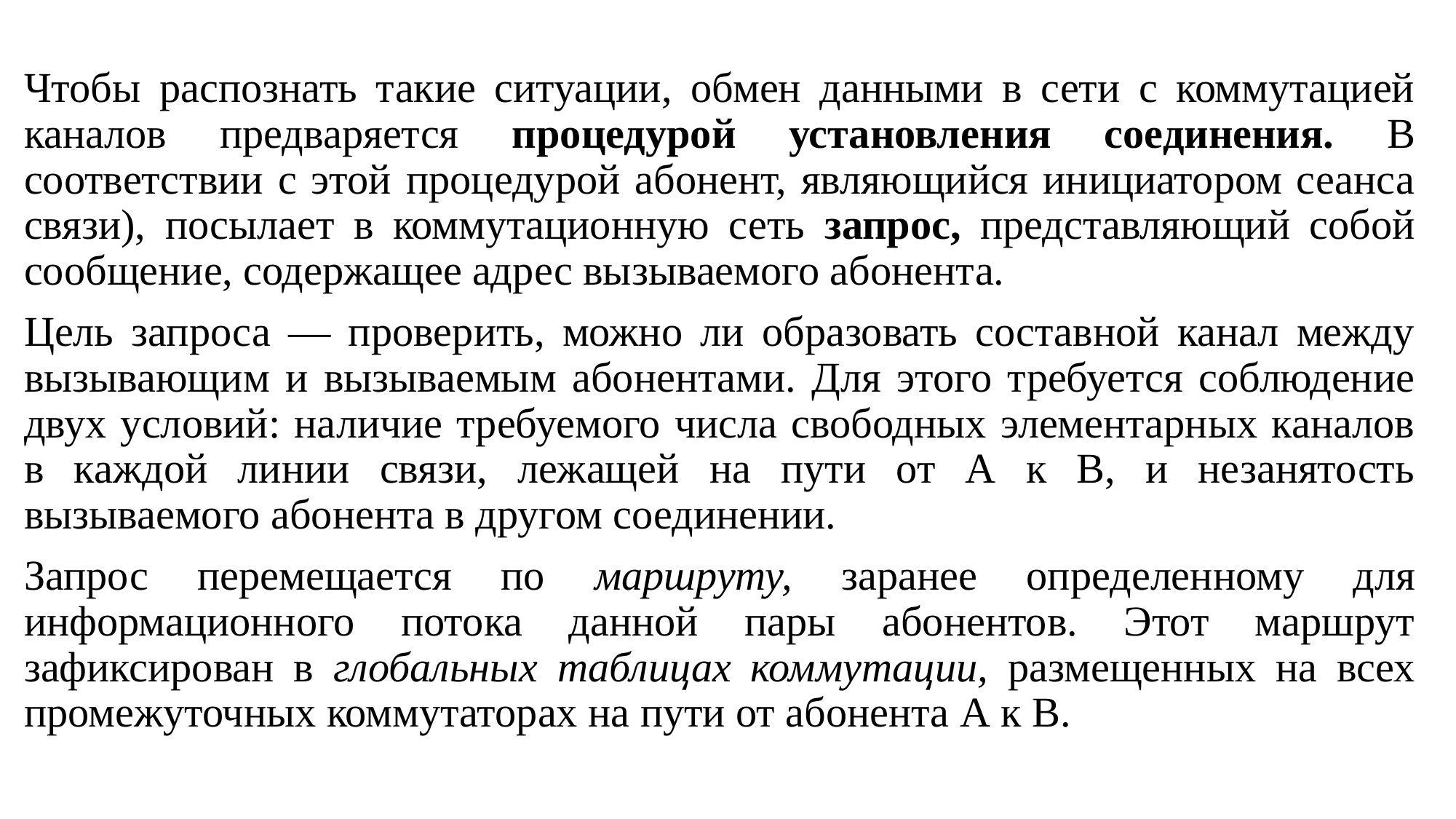

Чтобы распознать такие ситуации, обмен данными в сети с коммутацией каналов предваряется процедурой установления соединения. В соответствии с этой процедурой абонент, являющийся инициатором сеанса связи), посылает в коммутационную сеть запрос, представляющий собой сообщение, содержащее адрес вызываемого абонента.
Цель запроса — проверить, можно ли образовать составной канал между вызывающим и вызываемым абонентами. Для этого требуется соблюдение двух условий: наличие требуемого числа свободных элементарных каналов в каждой линии связи, лежащей на пути от А к В, и незанятость вызываемого абонента в другом соединении.
Запрос перемещается по маршруту, заранее определенному для информационного потока данной пары абонентов. Этот маршрут зафиксирован в глобальных таблицах коммутации, размещенных на всех промежуточных коммутаторах на пути от абонента А к В.